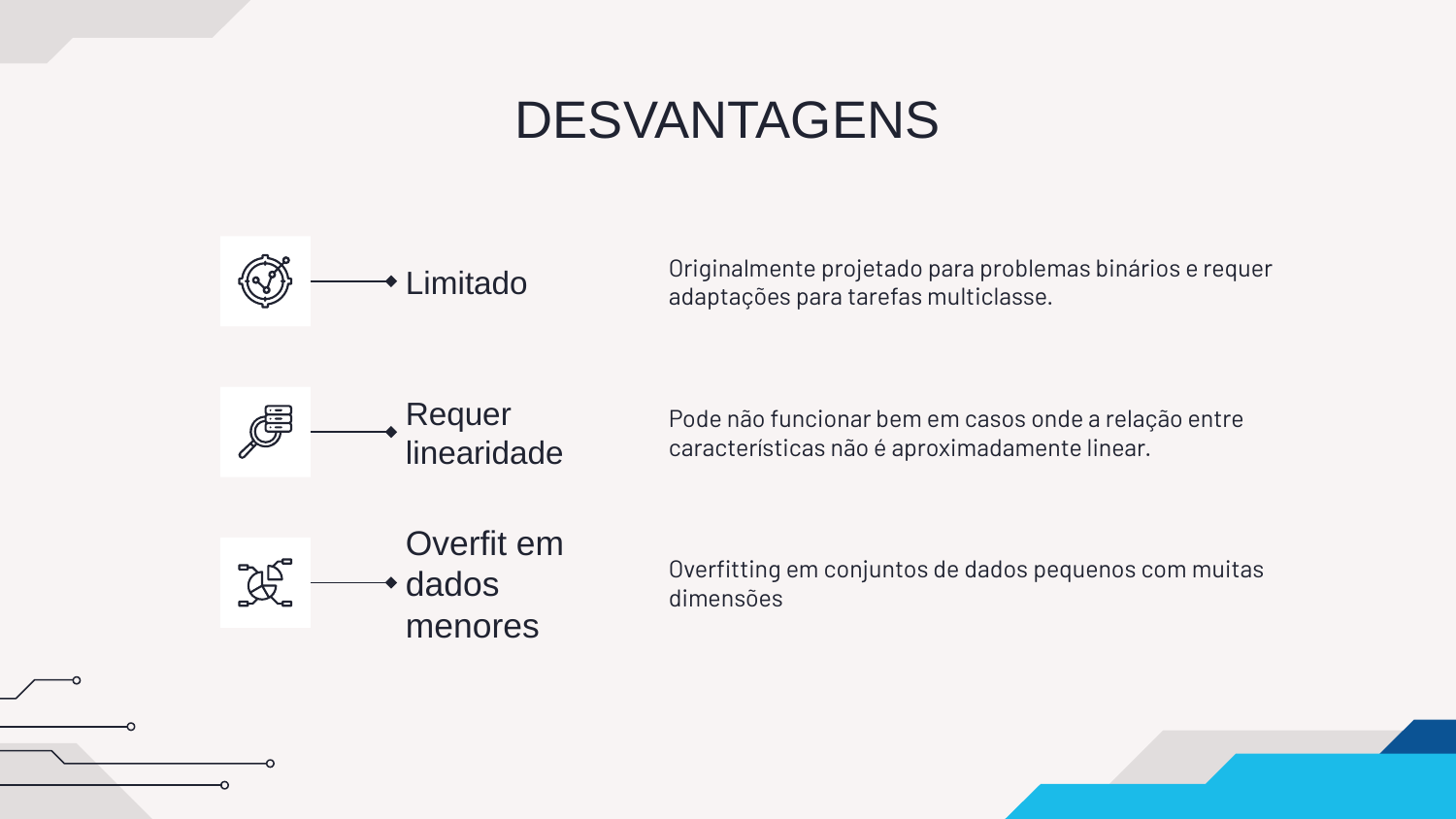

# DESVANTAGENS

Limitado
Originalmente projetado para problemas binários e requer adaptações para tarefas multiclasse.

Requer linearidade
Pode não funcionar bem em casos onde a relação entre características não é aproximadamente linear.

Overfit em dados menores
Overfitting em conjuntos de dados pequenos com muitas dimensões